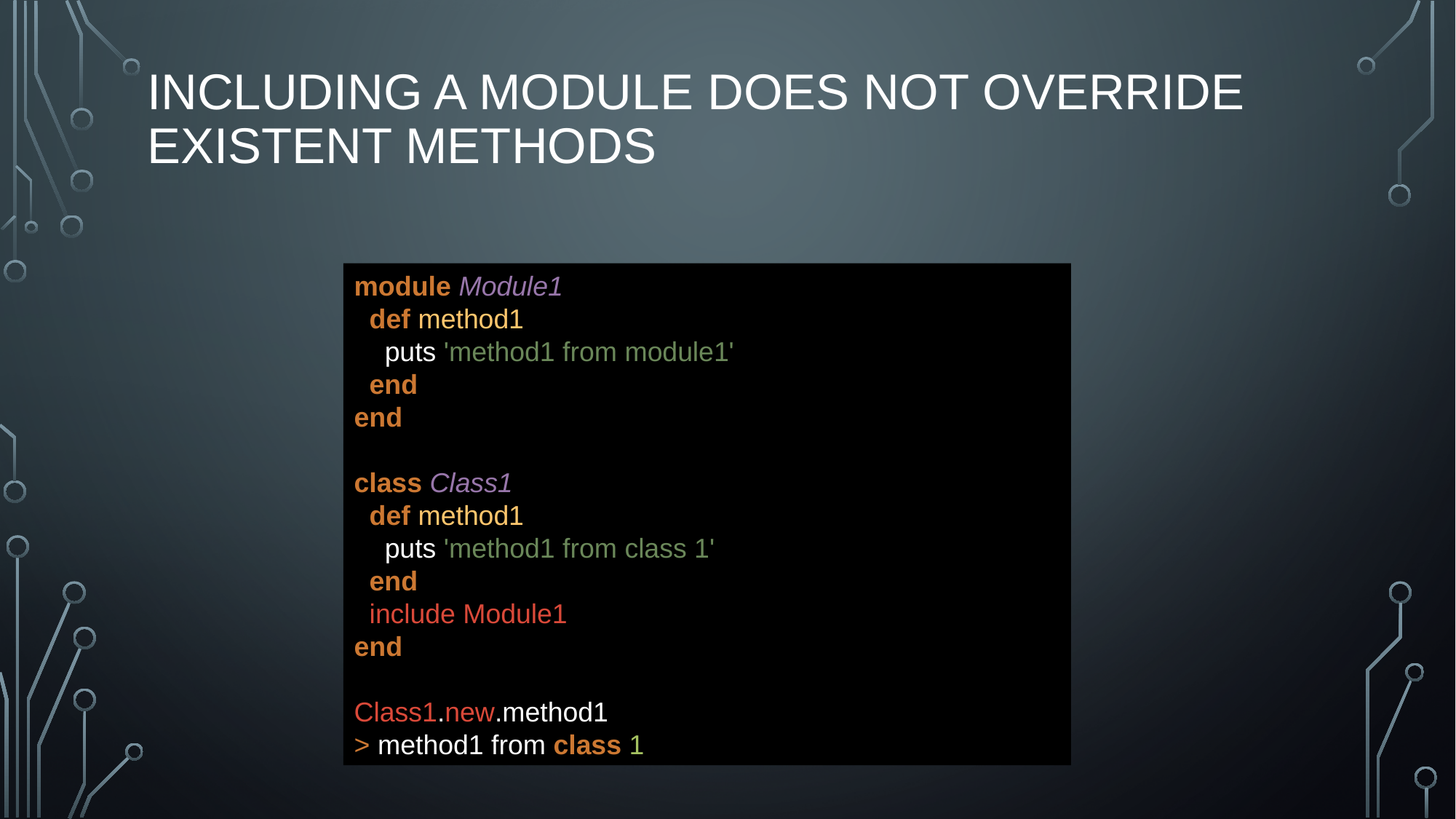

# Including a module does not override existent methods

module Module1
  def method1
    puts 'method1 from module1'
  end
end
class Class1
  def method1
    puts 'method1 from class 1'
  end
  include Module1
end
Class1.new.method1
> method1 from class 1